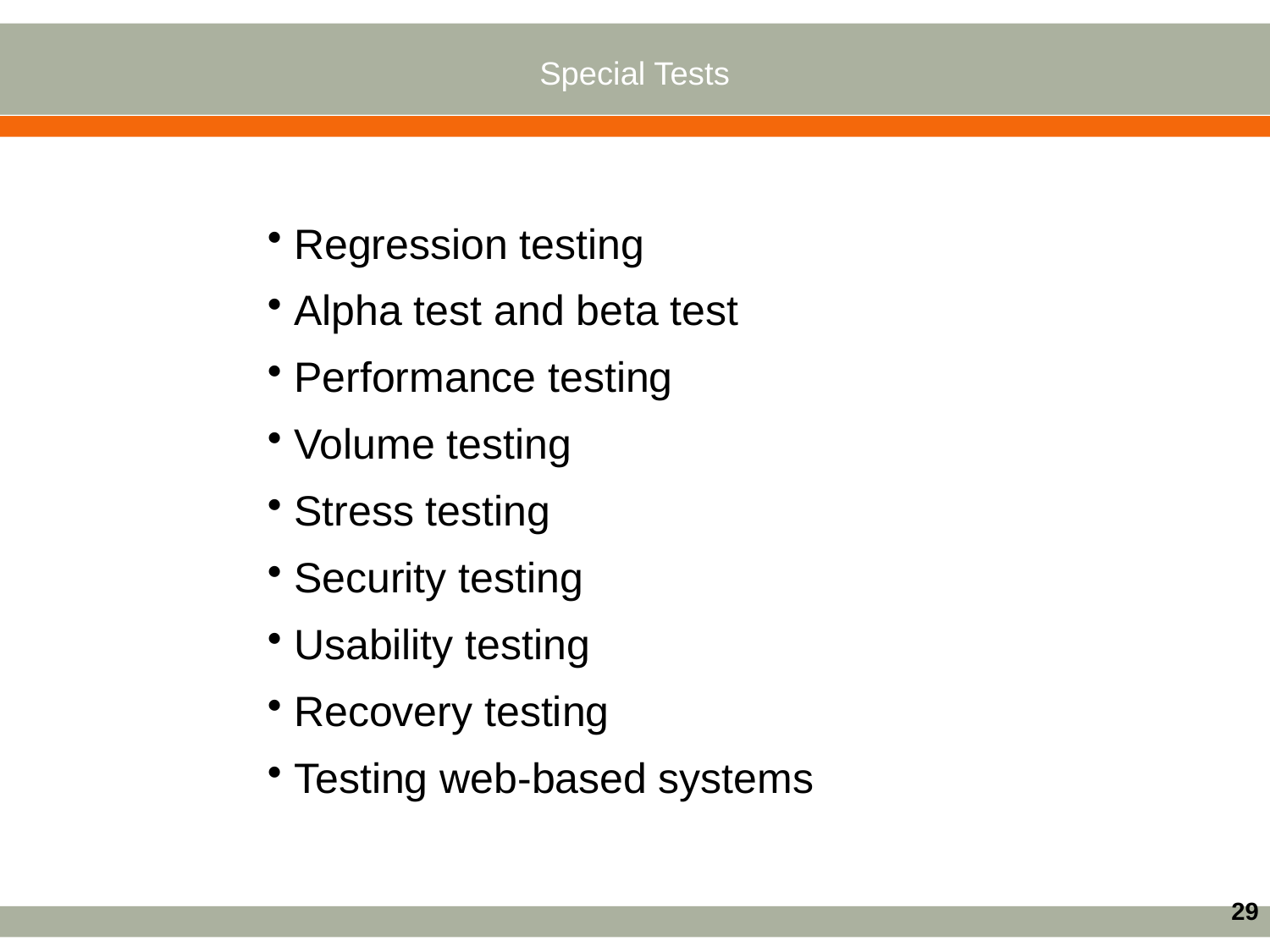

Special Tests
 Regression testing
 Alpha test and beta test
 Performance testing
 Volume testing
 Stress testing
 Security testing
 Usability testing
 Recovery testing
 Testing web-based systems
29